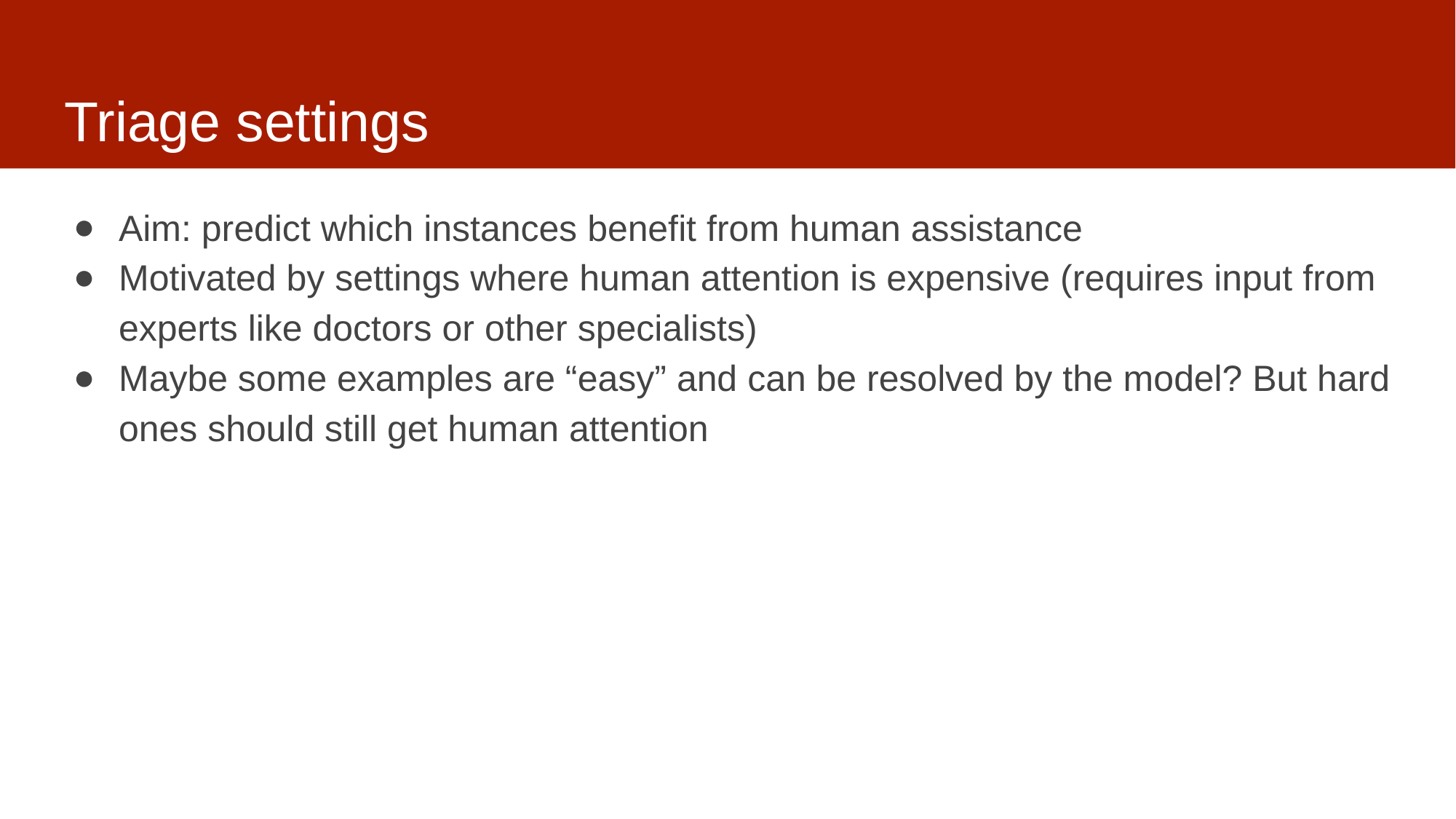

# Triage settings
Aim: predict which instances benefit from human assistance
Motivated by settings where human attention is expensive (requires input from experts like doctors or other specialists)
Maybe some examples are “easy” and can be resolved by the model? But hard ones should still get human attention